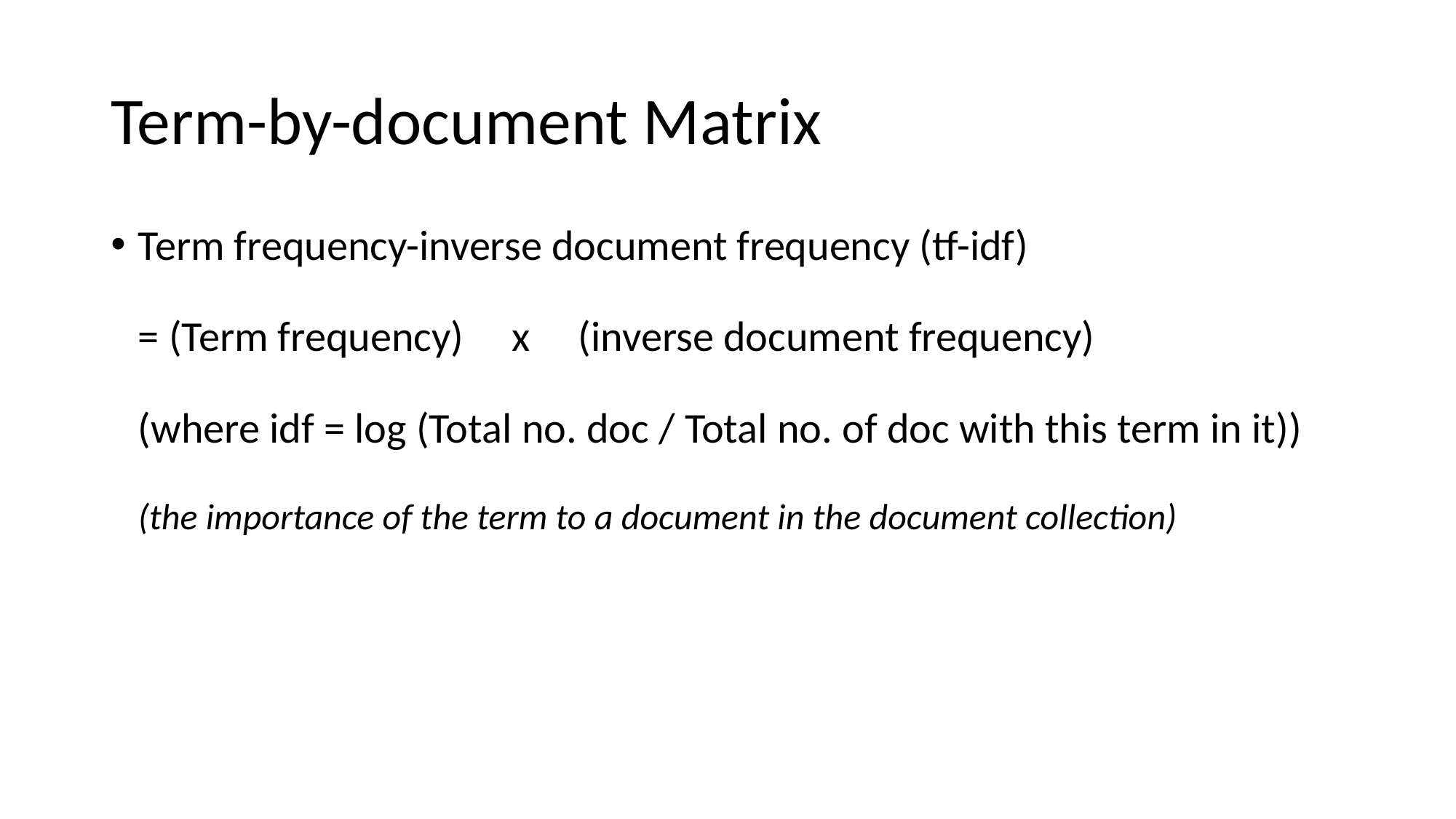

# Term-by-document Matrix
Term frequency-inverse document frequency (tf-idf)
= (Term frequency)     x     (inverse document frequency)
(where idf = log (Total no. doc / Total no. of doc with this term in it))
(the importance of the term to a document in the document collection)